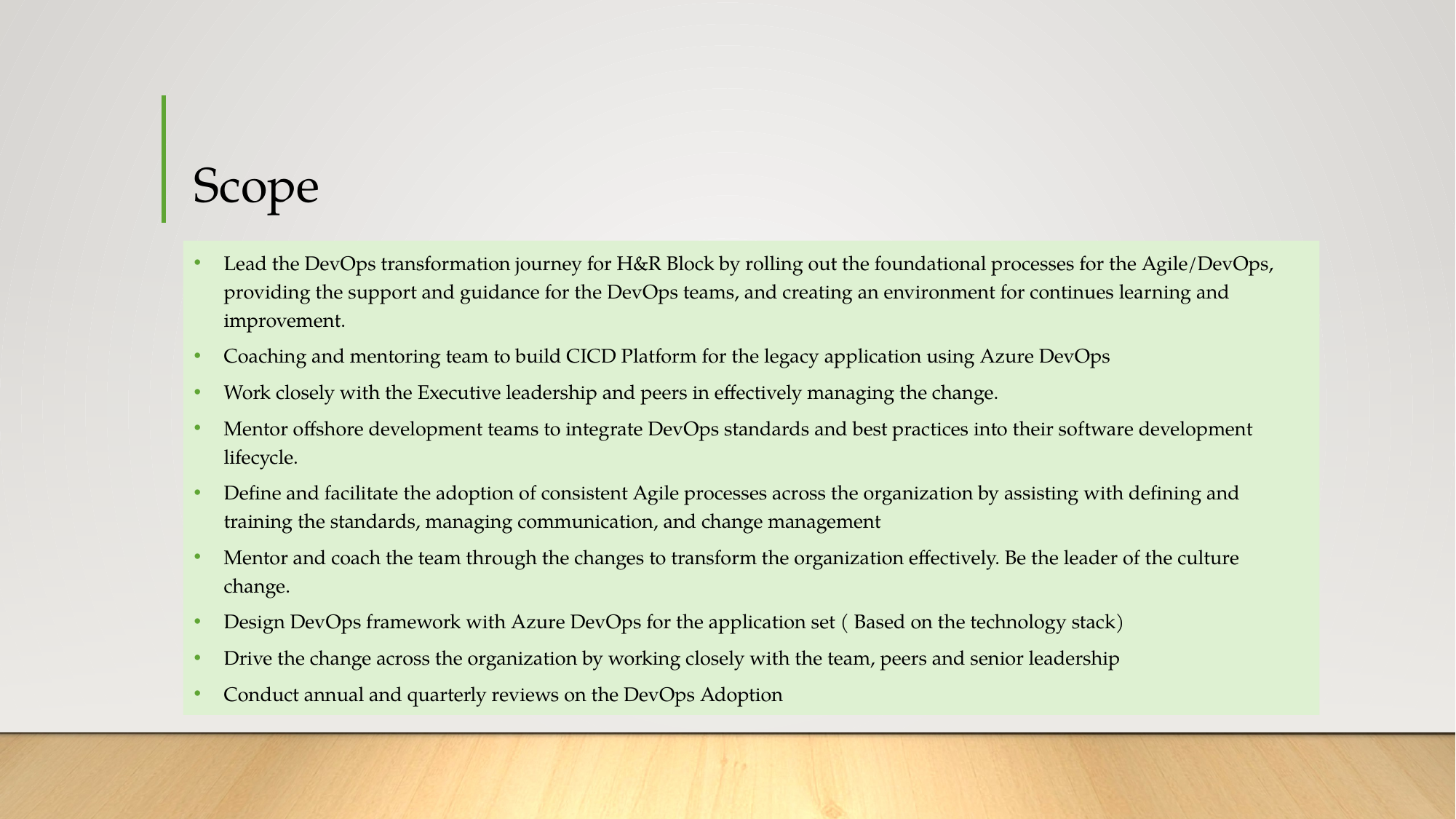

# Scope
Lead the DevOps transformation journey for H&R Block by rolling out the foundational processes for the Agile/DevOps, providing the support and guidance for the DevOps teams, and creating an environment for continues learning and improvement.
Coaching and mentoring team to build CICD Platform for the legacy application using Azure DevOps
Work closely with the Executive leadership and peers in effectively managing the change.
Mentor offshore development teams to integrate DevOps standards and best practices into their software development lifecycle.
Define and facilitate the adoption of consistent Agile processes across the organization by assisting with defining and training the standards, managing communication, and change management
Mentor and coach the team through the changes to transform the organization effectively. Be the leader of the culture change.
Design DevOps framework with Azure DevOps for the application set ( Based on the technology stack)
Drive the change across the organization by working closely with the team, peers and senior leadership
Conduct annual and quarterly reviews on the DevOps Adoption